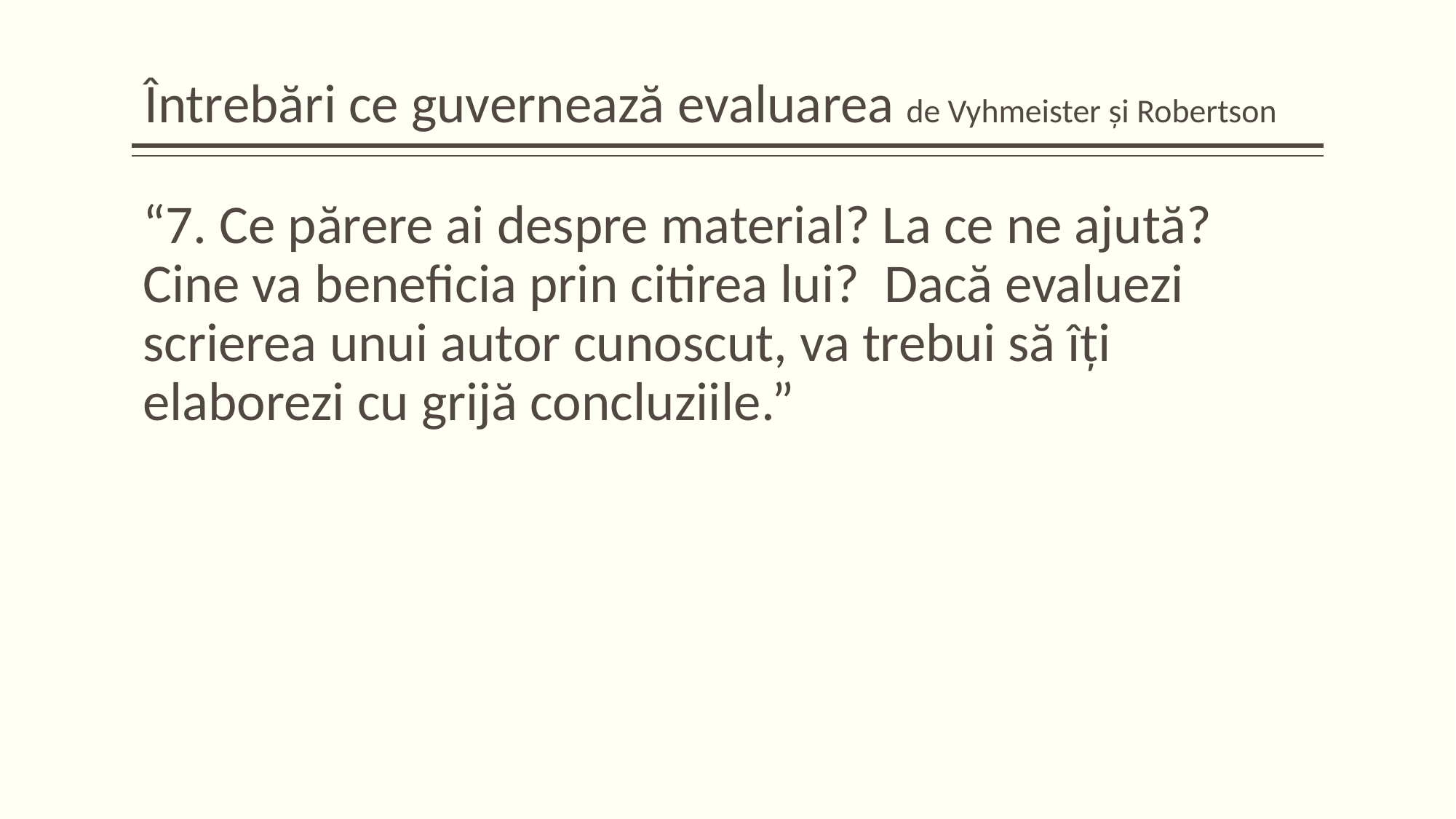

# Întrebări ce guvernează evaluarea de Vyhmeister și Robertson
“7. Ce părere ai despre material? La ce ne ajută? Cine va beneficia prin citirea lui?  Dacă evaluezi scrierea unui autor cunoscut, va trebui să îți elaborezi cu grijă concluziile.”